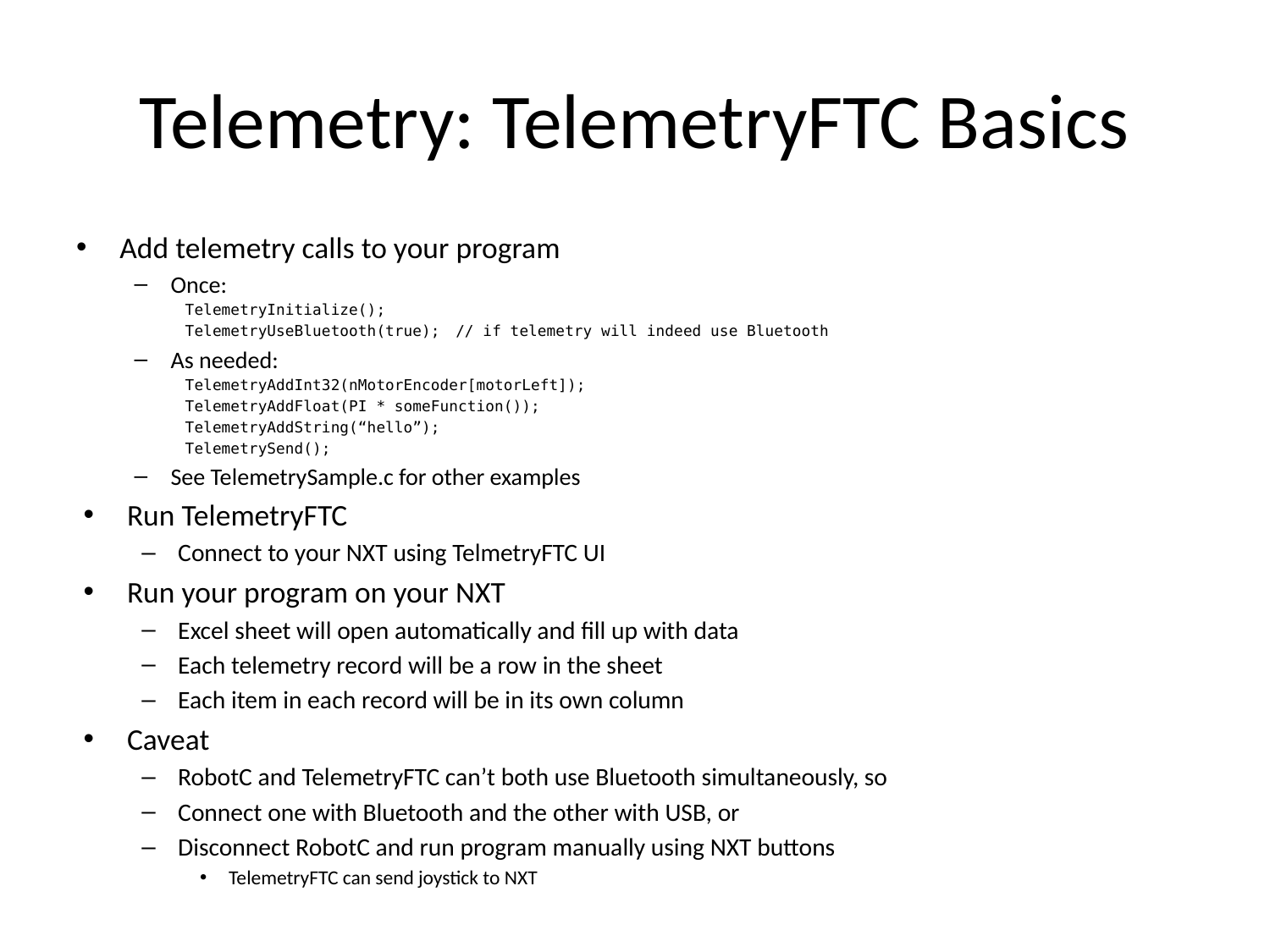

# Telemetry: TelemetryFTC Basics
Add telemetry calls to your program
Once:
TelemetryInitialize();
TelemetryUseBluetooth(true);	// if telemetry will indeed use Bluetooth
As needed:
TelemetryAddInt32(nMotorEncoder[motorLeft]);
TelemetryAddFloat(PI * someFunction());
TelemetryAddString(“hello”);
TelemetrySend();
See TelemetrySample.c for other examples
Run TelemetryFTC
Connect to your NXT using TelmetryFTC UI
Run your program on your NXT
Excel sheet will open automatically and fill up with data
Each telemetry record will be a row in the sheet
Each item in each record will be in its own column
Caveat
RobotC and TelemetryFTC can’t both use Bluetooth simultaneously, so
Connect one with Bluetooth and the other with USB, or
Disconnect RobotC and run program manually using NXT buttons
TelemetryFTC can send joystick to NXT